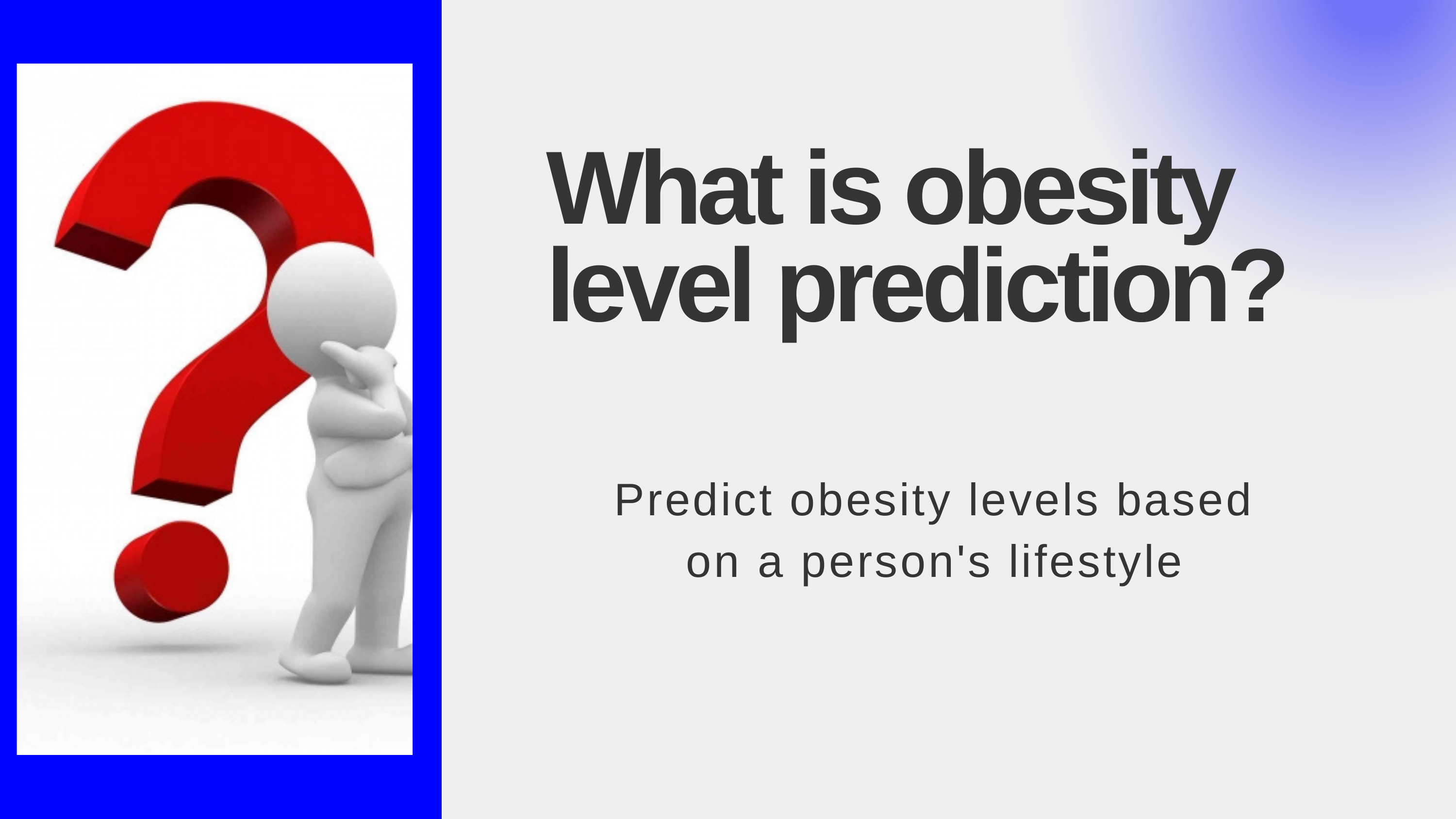

What is obesity level prediction?

-
Predict obesity levels based on a person's lifestyle